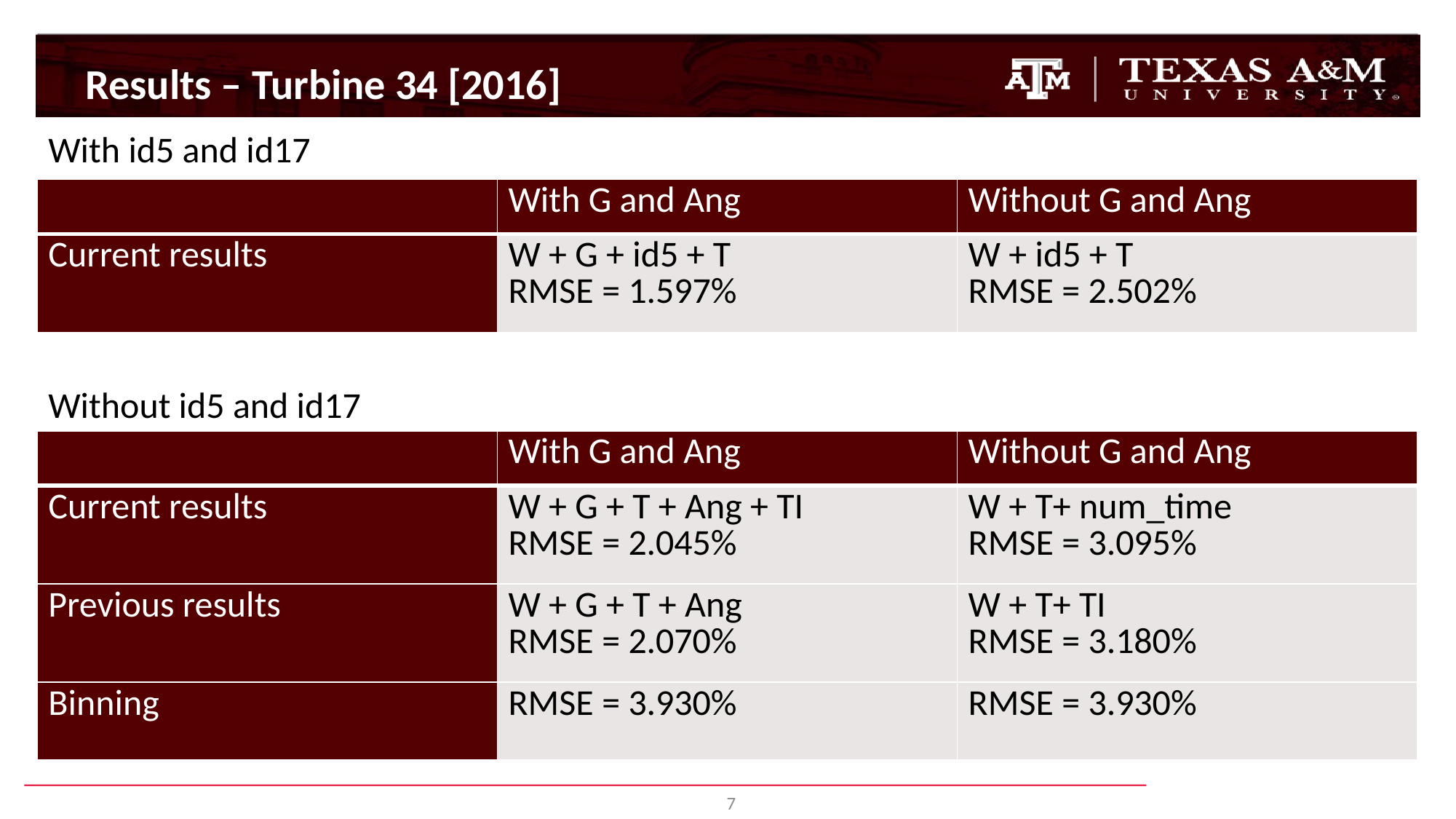

Results – Turbine 34 [2016]
With id5 and id17
|  | With G and Ang | Without G and Ang |
| --- | --- | --- |
| Current results | W + G + id5 + T RMSE = 1.597% | W + id5 + T RMSE = 2.502% |
Without id5 and id17
|  | With G and Ang | Without G and Ang |
| --- | --- | --- |
| Current results | W + G + T + Ang + TI RMSE = 2.045% | W + T+ num\_time RMSE = 3.095% |
| Previous results | W + G + T + Ang RMSE = 2.070% | W + T+ TI RMSE = 3.180% |
| Binning | RMSE = 3.930% | RMSE = 3.930% |
7